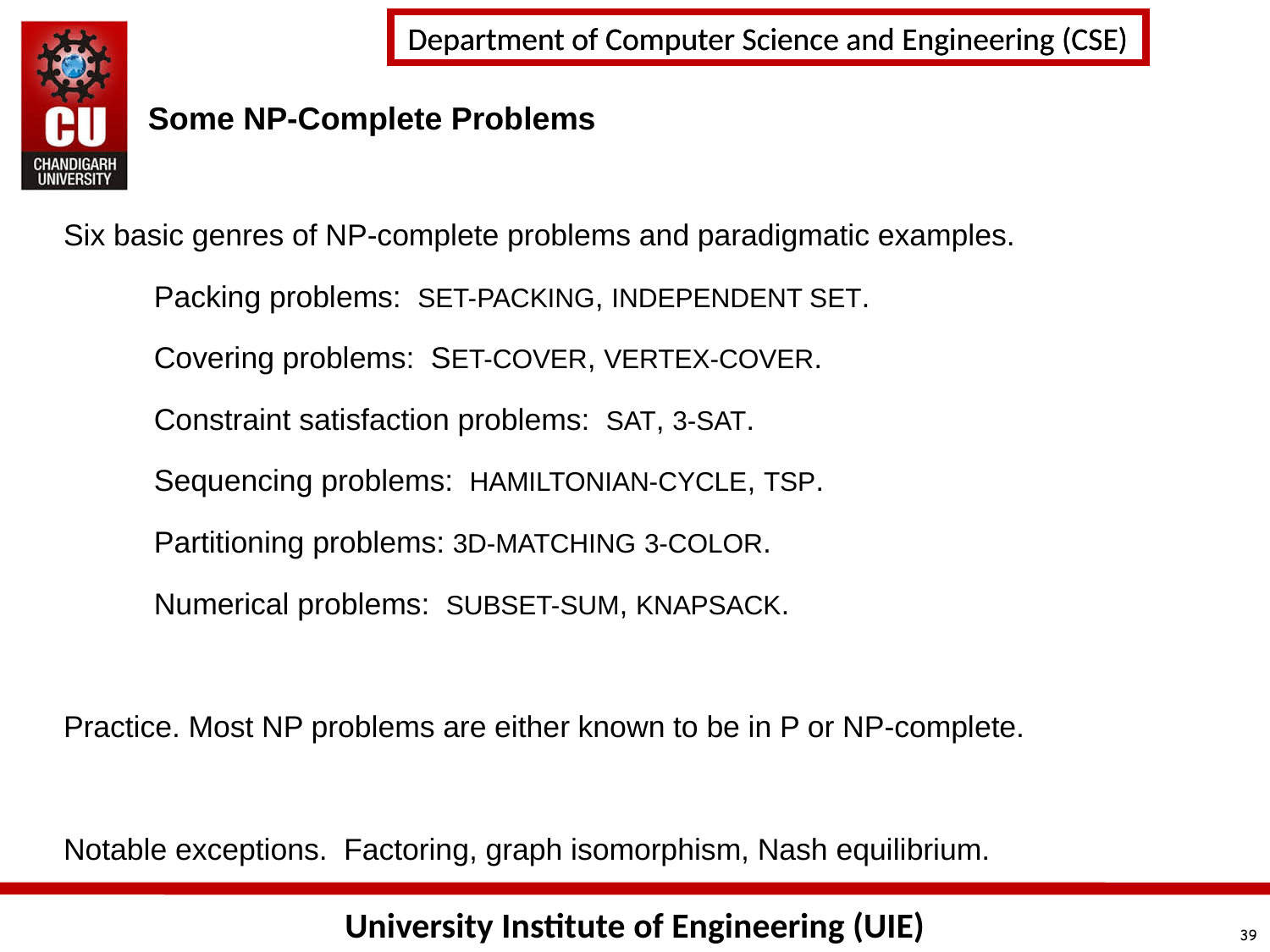

# Some NP-Complete Problems
Six basic genres of NP-complete problems and paradigmatic examples.
Packing problems:  SET-PACKING, INDEPENDENT SET.
Covering problems:  SET-COVER, VERTEX-COVER.
Constraint satisfaction problems:  SAT, 3-SAT.
Sequencing problems:  HAMILTONIAN-CYCLE, TSP.
Partitioning problems: 3D-MATCHING 3-COLOR.
Numerical problems:  SUBSET-SUM, KNAPSACK.

Practice. Most NP problems are either known to be in P or NP-complete.

Notable exceptions.  Factoring, graph isomorphism, Nash equilibrium.
39